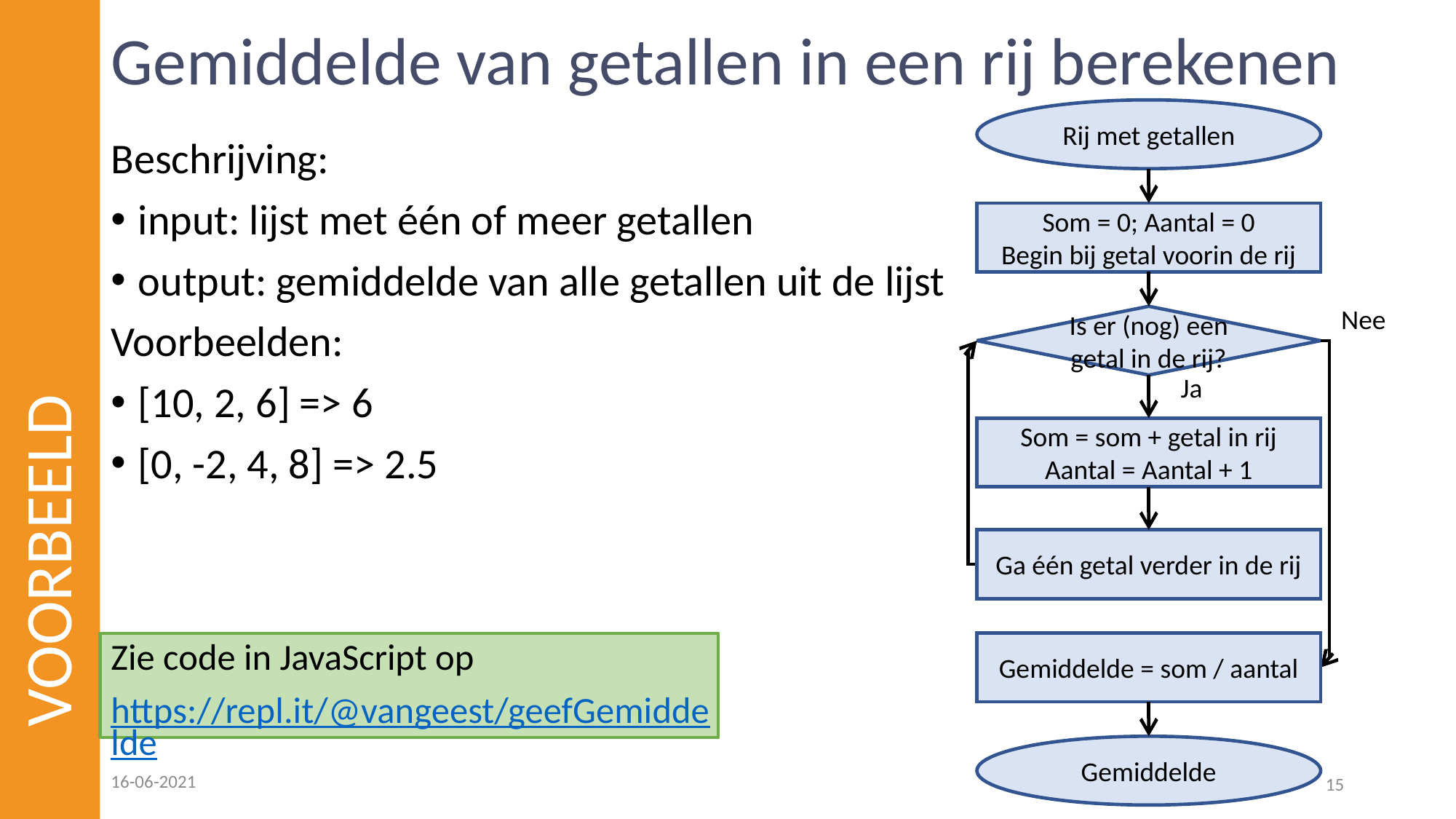

# Gemiddelde van getallen in een rij berekenen
Rij met getallen
Beschrijving:
input: lijst met één of meer getallen
output: gemiddelde van alle getallen uit de lijst
Voorbeelden:
[10, 2, 6] => 6
[0, -2, 4, 8] => 2.5

Som = 0; Aantal = 0
Begin bij getal voorin de rij
Nee
Is er (nog) een getal in de rij?
VOORBEELD
Ja
Som = som + getal in rij
Aantal = Aantal + 1
Ga één getal verder in de rij
Zie code in JavaScript op
https://repl.it/@vangeest/geefGemiddelde
Gemiddelde = som / aantal
Gemiddelde
16-06-2021

15